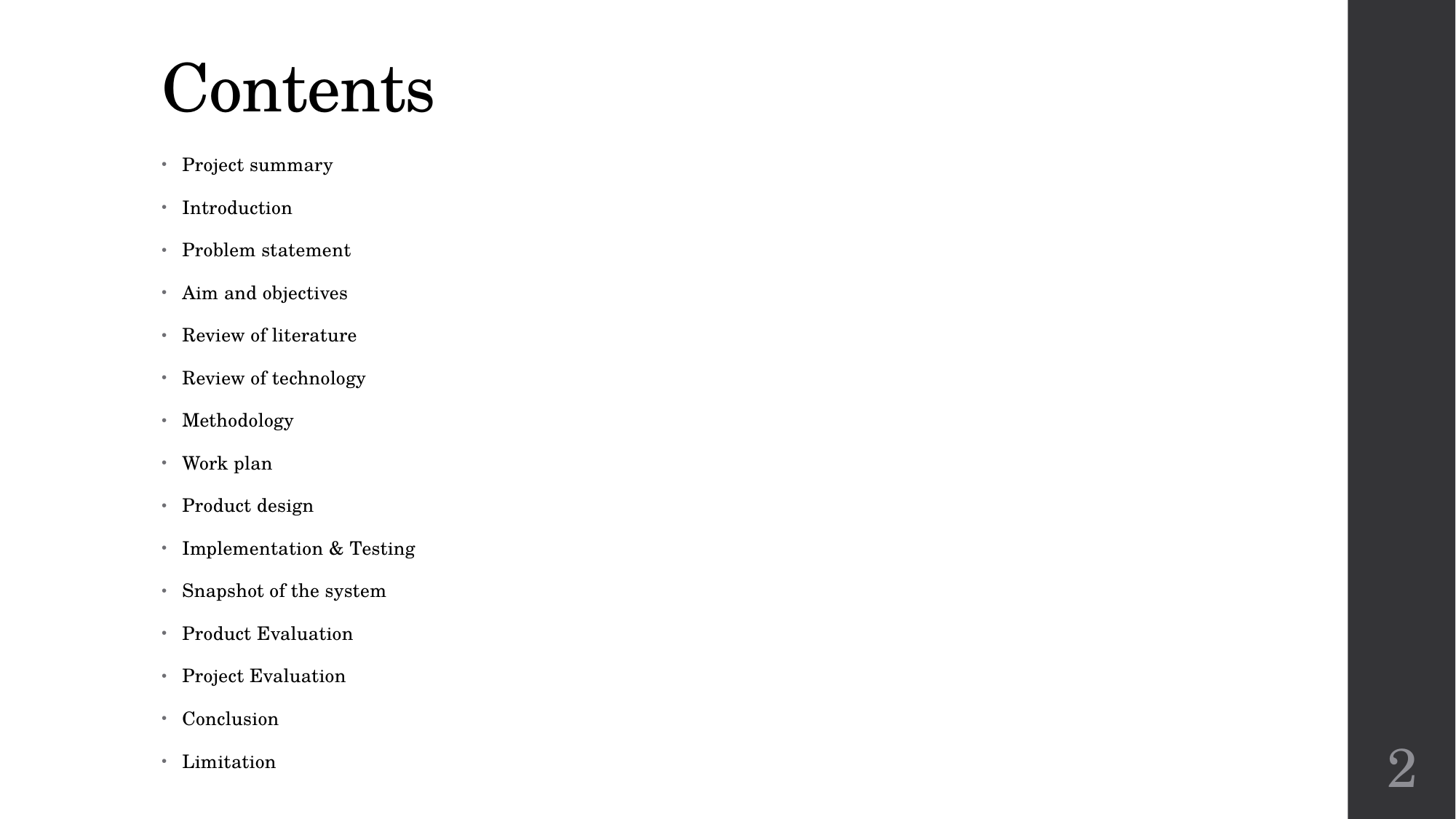

# Contents
Project summary
Introduction
Problem statement
Aim and objectives
Review of literature
Review of technology
Methodology
Work plan
Product design
Implementation & Testing
Snapshot of the system
Product Evaluation
Project Evaluation
Conclusion
Limitation
2